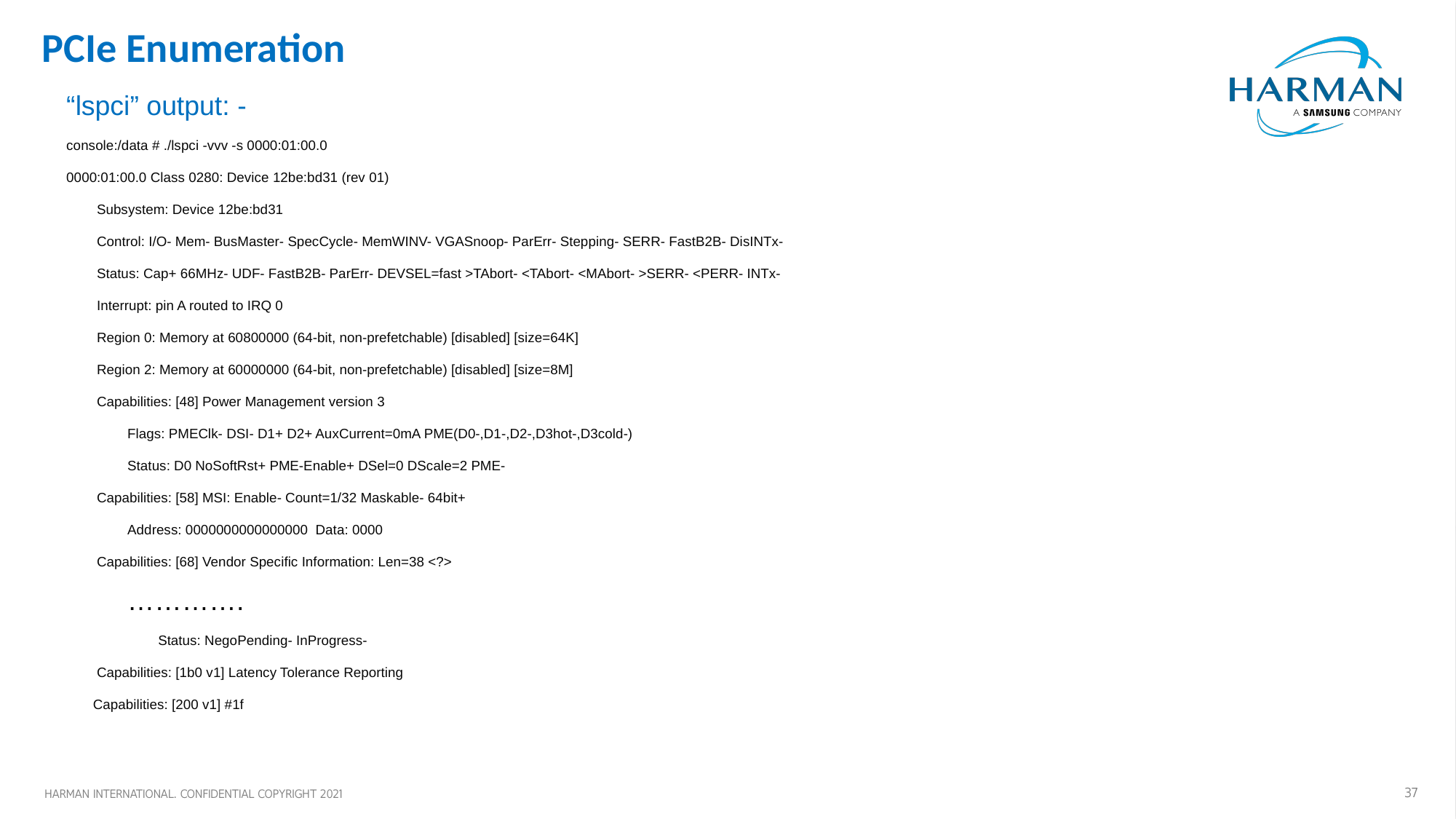

PCIe Enumeration
#
“lspci” output: -
console:/data # ./lspci -vvv -s 0000:01:00.0
0000:01:00.0 Class 0280: Device 12be:bd31 (rev 01)
        Subsystem: Device 12be:bd31
        Control: I/O- Mem- BusMaster- SpecCycle- MemWINV- VGASnoop- ParErr- Stepping- SERR- FastB2B- DisINTx-
        Status: Cap+ 66MHz- UDF- FastB2B- ParErr- DEVSEL=fast >TAbort- <TAbort- <MAbort- >SERR- <PERR- INTx-
        Interrupt: pin A routed to IRQ 0
        Region 0: Memory at 60800000 (64-bit, non-prefetchable) [disabled] [size=64K]
        Region 2: Memory at 60000000 (64-bit, non-prefetchable) [disabled] [size=8M]
        Capabilities: [48] Power Management version 3
                Flags: PMEClk- DSI- D1+ D2+ AuxCurrent=0mA PME(D0-,D1-,D2-,D3hot-,D3cold-)
                Status: D0 NoSoftRst+ PME-Enable+ DSel=0 DScale=2 PME-
        Capabilities: [58] MSI: Enable- Count=1/32 Maskable- 64bit+
                Address: 0000000000000000  Data: 0000
        Capabilities: [68] Vendor Specific Information: Len=38 <?>
        ………….
                        Status: NegoPending- InProgress-
        Capabilities: [1b0 v1] Latency Tolerance Reporting
       Capabilities: [200 v1] #1f